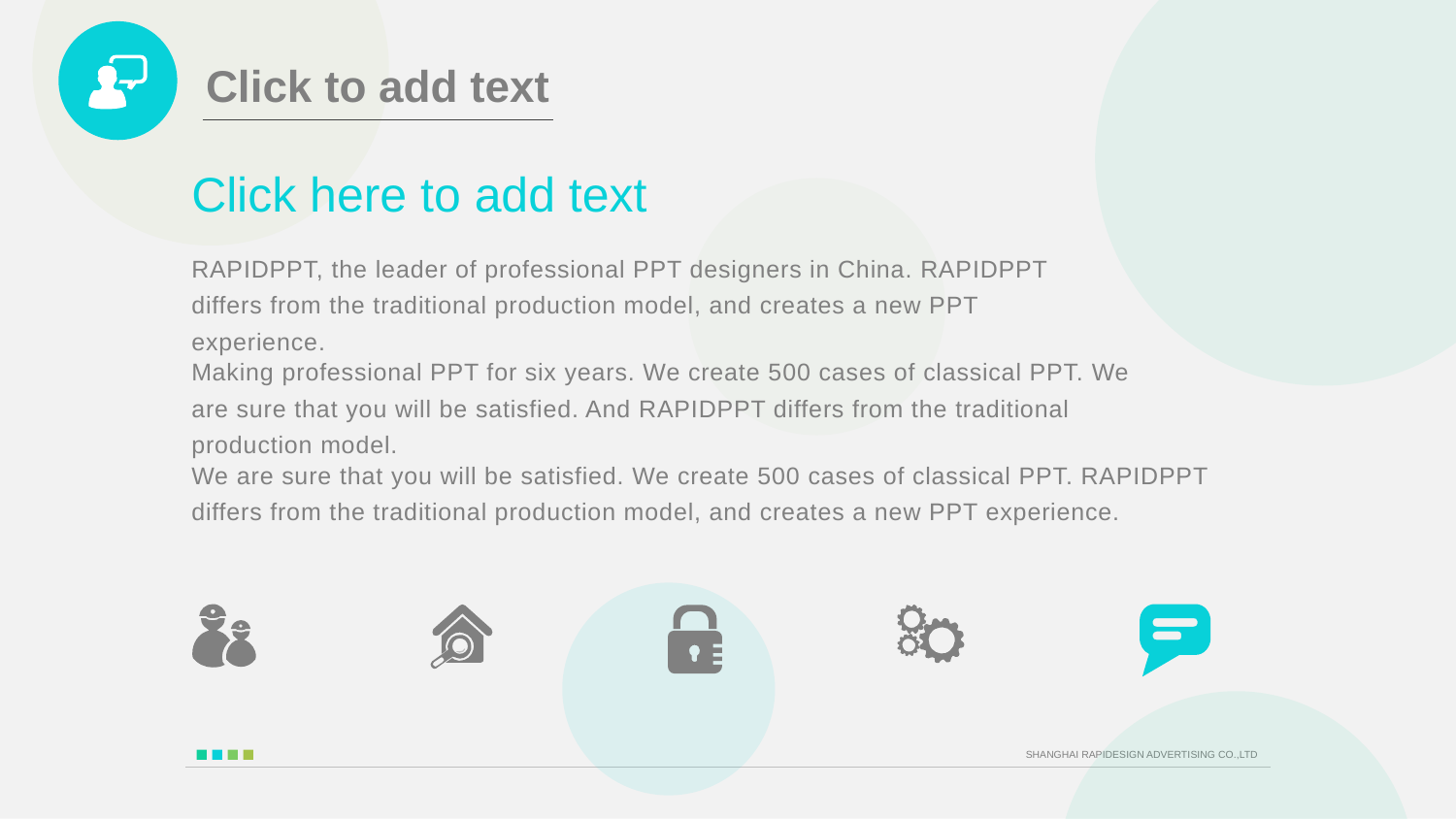

Click here to add text
RAPIDPPT, the leader of professional PPT designers in China. RAPIDPPT differs from the traditional production model, and creates a new PPT experience.
Making professional PPT for six years. We create 500 cases of classical PPT. We are sure that you will be satisfied. And RAPIDPPT differs from the traditional production model.
We are sure that you will be satisfied. We create 500 cases of classical PPT. RAPIDPPT differs from the traditional production model, and creates a new PPT experience.